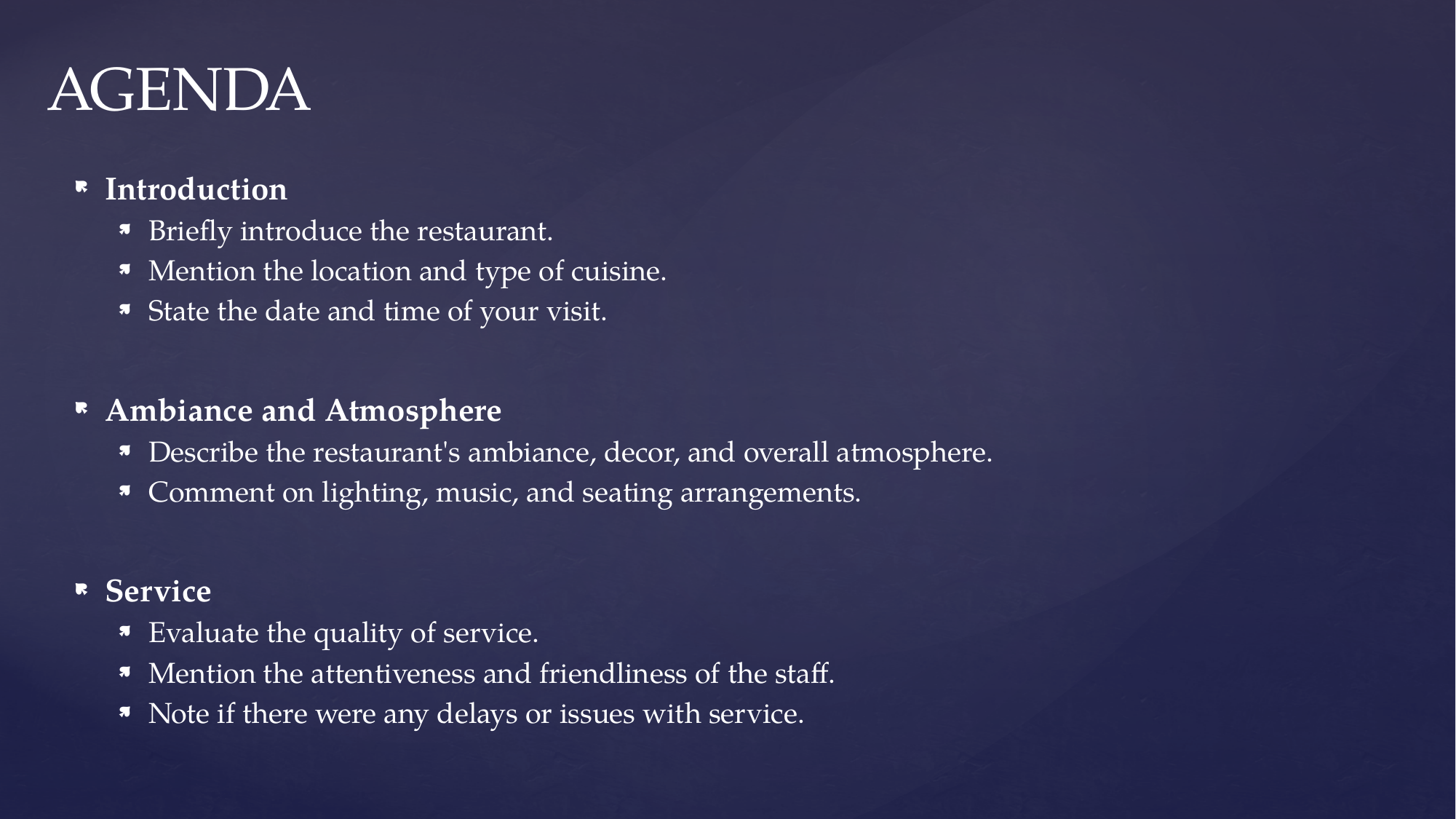

# AGENDA
Introduction
Briefly introduce the restaurant.
Mention the location and type of cuisine.
State the date and time of your visit.

Ambiance and Atmosphere
Describe the restaurant's ambiance, decor, and overall atmosphere.
Comment on lighting, music, and seating arrangements.

Service
Evaluate the quality of service.
Mention the attentiveness and friendliness of the staff.
Note if there were any delays or issues with service.